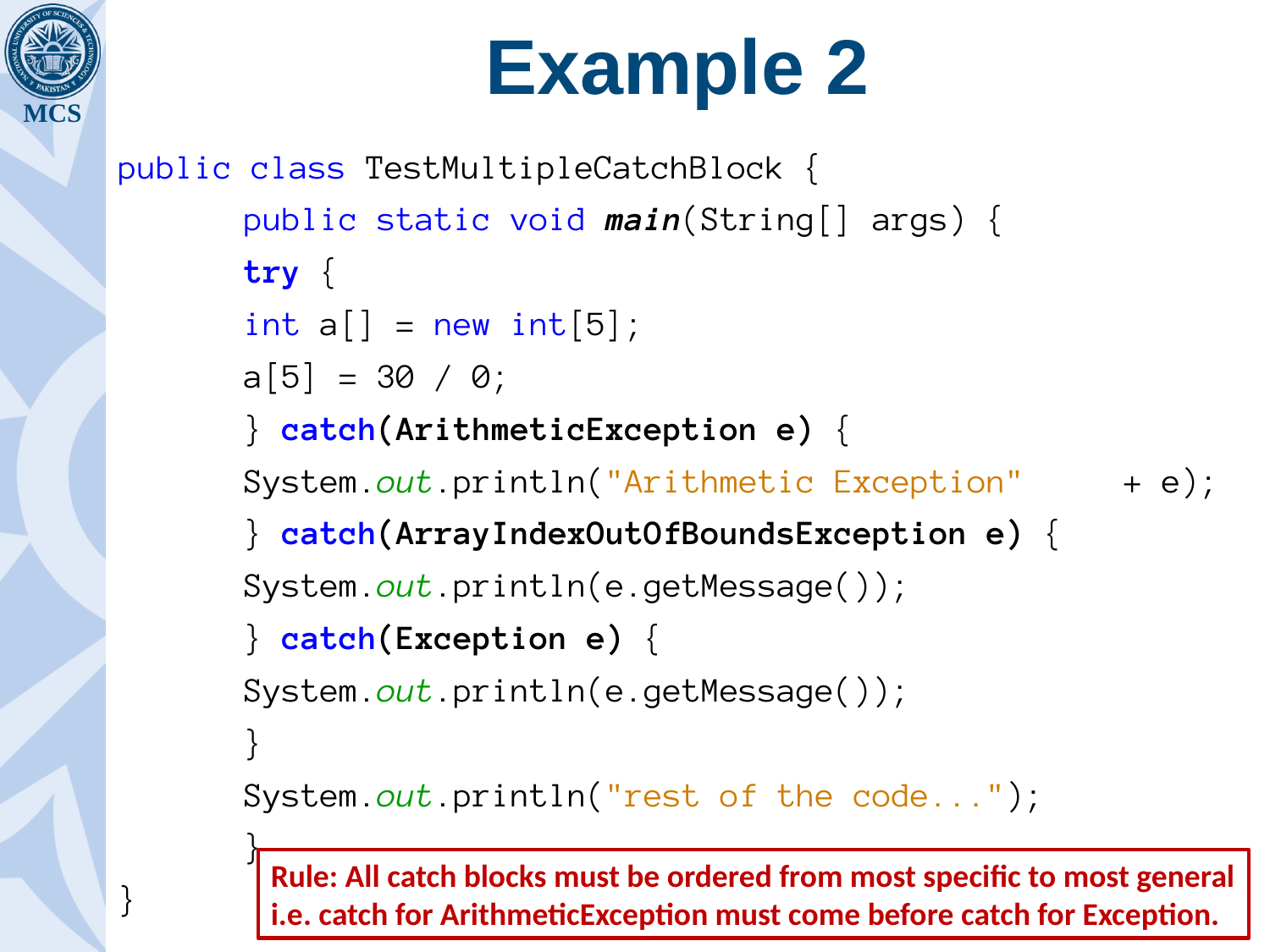

# Example 2
public class TestMultipleCatchBlock {
	public static void main(String[] args) {
		try {
			int a[] = new int[5];
			a[5] = 30 / 0;
		} catch(ArithmeticException e) {
			System.out.println("Arithmetic Exception"	+ e);
		} catch(ArrayIndexOutOfBoundsException e) {
			System.out.println(e.getMessage());
		} catch(Exception e) {
			System.out.println(e.getMessage());
		}
		System.out.println("rest of the code...");
	}
}
Rule: All catch blocks must be ordered from most specific to most general i.e. catch for ArithmeticException must come before catch for Exception.